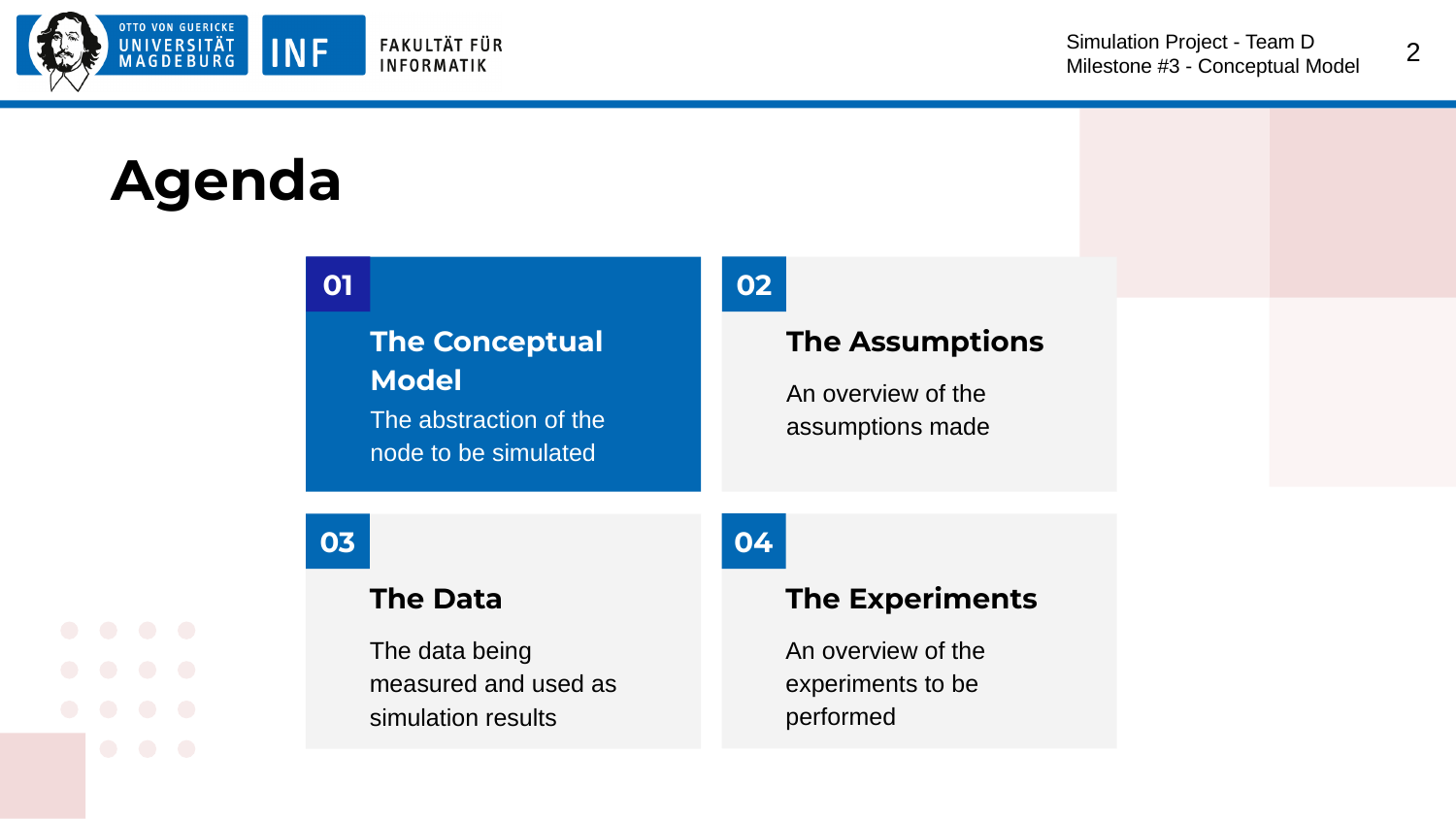

Simulation Project - Team D
Milestone #3 - Conceptual Model
2
# Agenda
01
02

The Conceptual Model

The Assumptions

An overview of the assumptions made

The abstraction of the node to be simulated

04
03

The Experiments

The Data

An overview of the experiments to be performed

The data being measured and used as simulation results